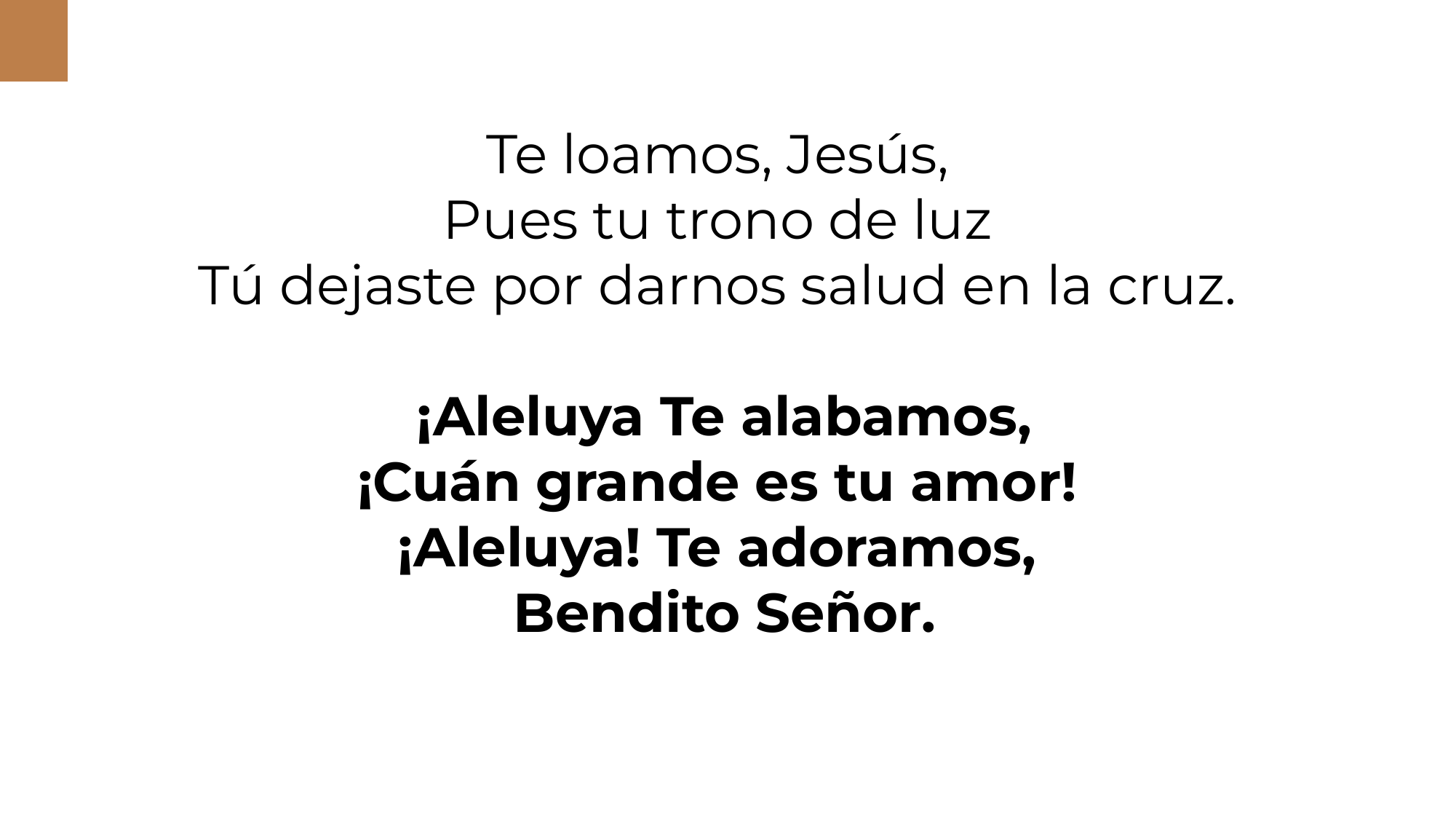

Te loamos, Jesús,
Pues tu trono de luz
Tú dejaste por darnos salud en la cruz.

 ¡Aleluya Te alabamos,
¡Cuán grande es tu amor!
¡Aleluya! Te adoramos,
Bendito Señor.